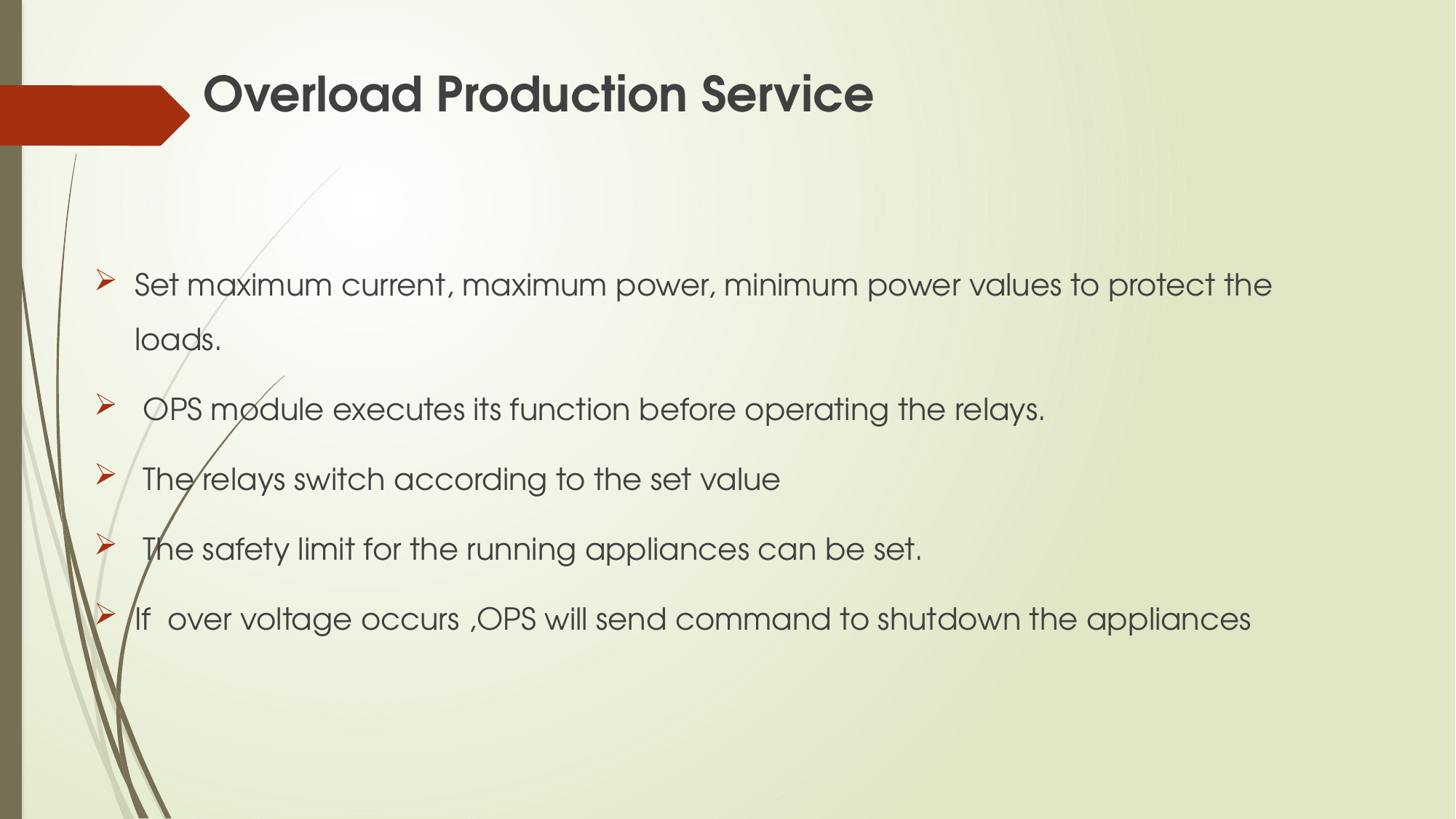

Overload Production Service

Set maximum current, maximum power, minimum power values to protect the loads.
 OPS module executes its function before operating the relays.
 The relays switch according to the set value
 The safety limit for the running appliances can be set.
If  over voltage occurs ,OPS will send command to shutdown the appliances